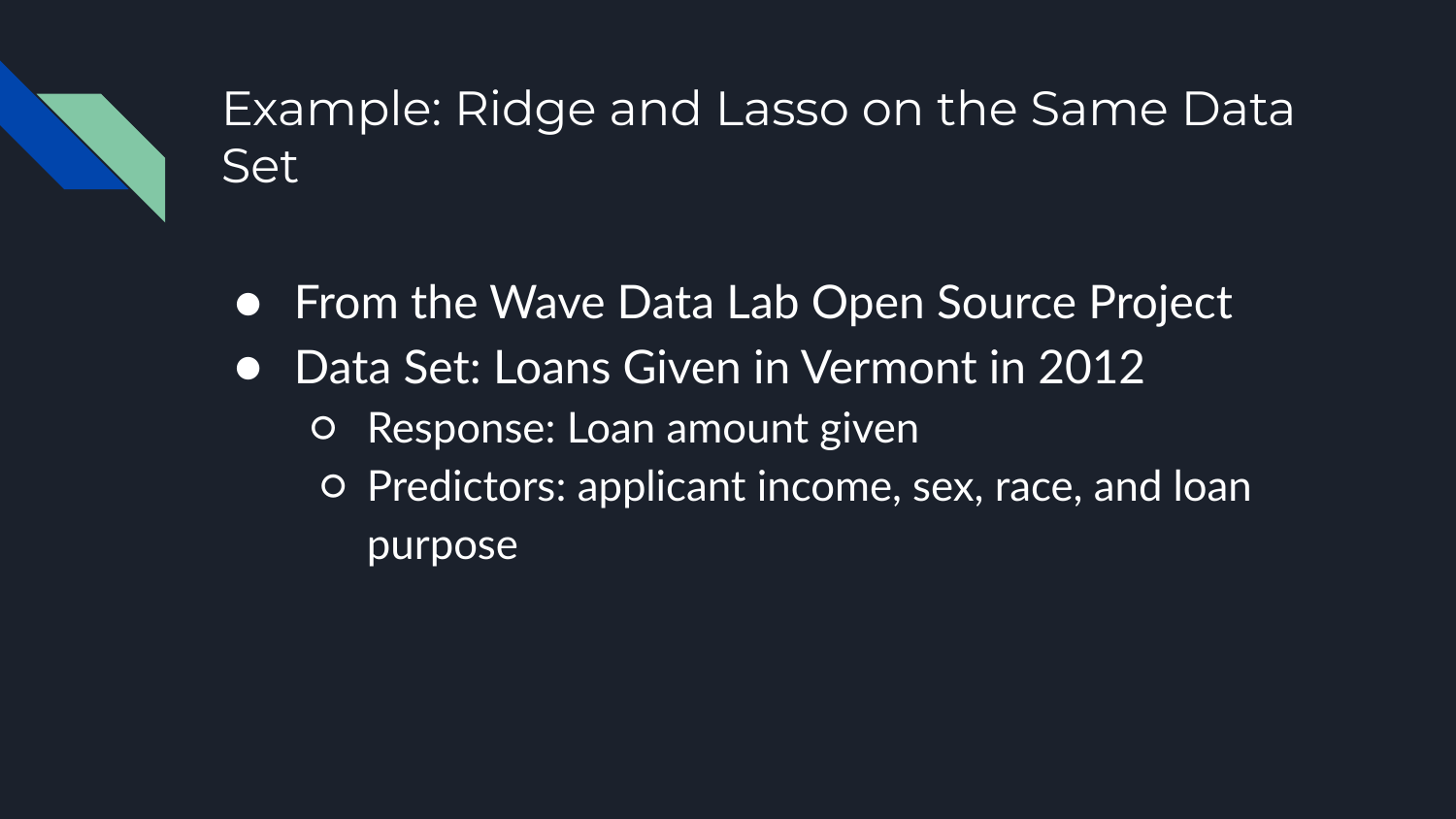

# Example: Ridge and Lasso on the Same Data Set
From the Wave Data Lab Open Source Project
Data Set: Loans Given in Vermont in 2012
Response: Loan amount given
Predictors: applicant income, sex, race, and loan purpose